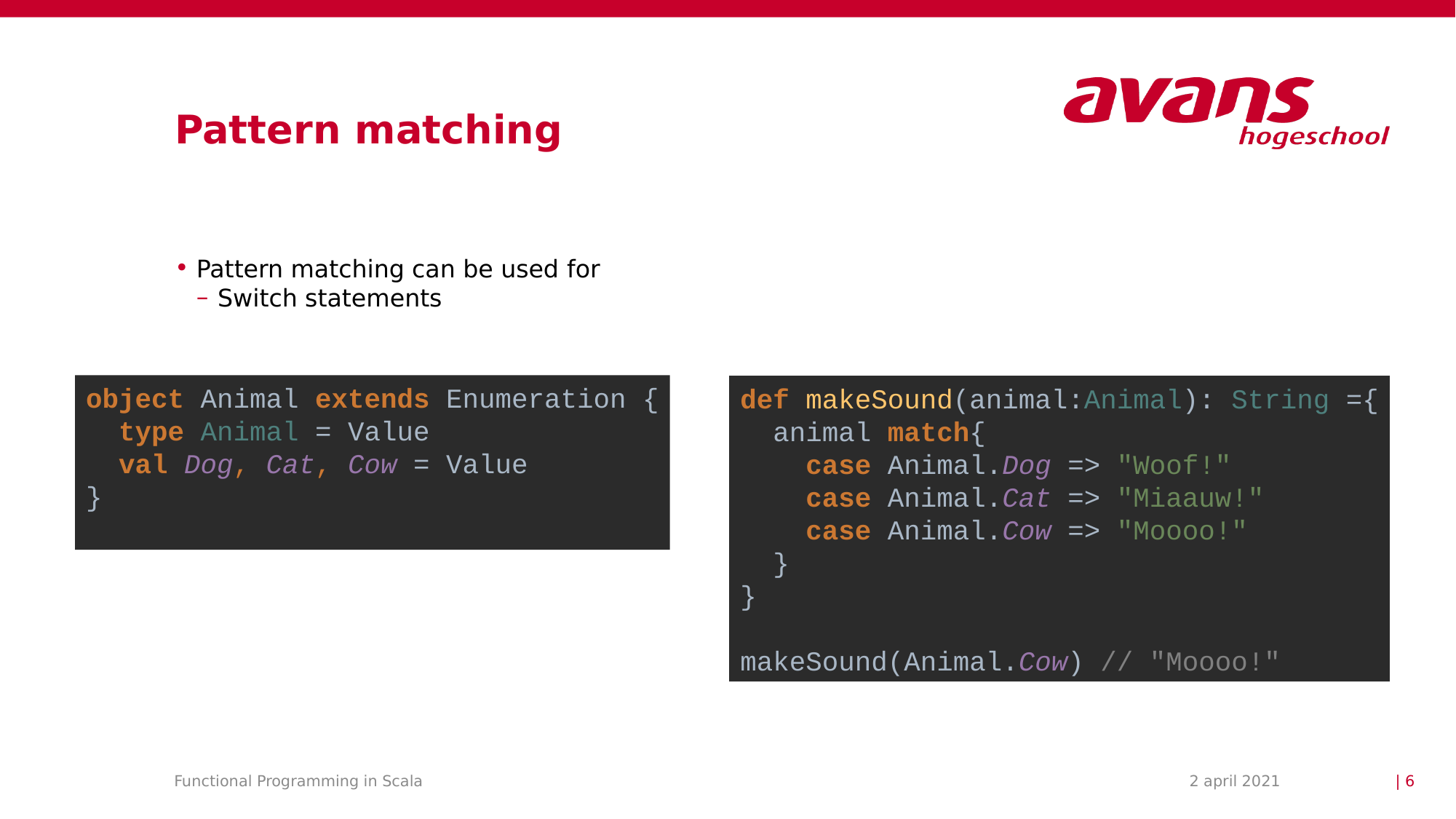

# Pattern matching
Pattern matching can be used for
Switch statements
object Animal extends Enumeration {
  type Animal = Value
  val Dog, Cat, Cow = Value
}
def makeSound(animal:Animal): String ={
  animal match{
    case Animal.Dog => "Woof!"
    case Animal.Cat => "Miaauw!"
    case Animal.Cow => "Moooo!"
  }
}
makeSound(Animal.Cow) // "Moooo!"
2 april 2021
| 6